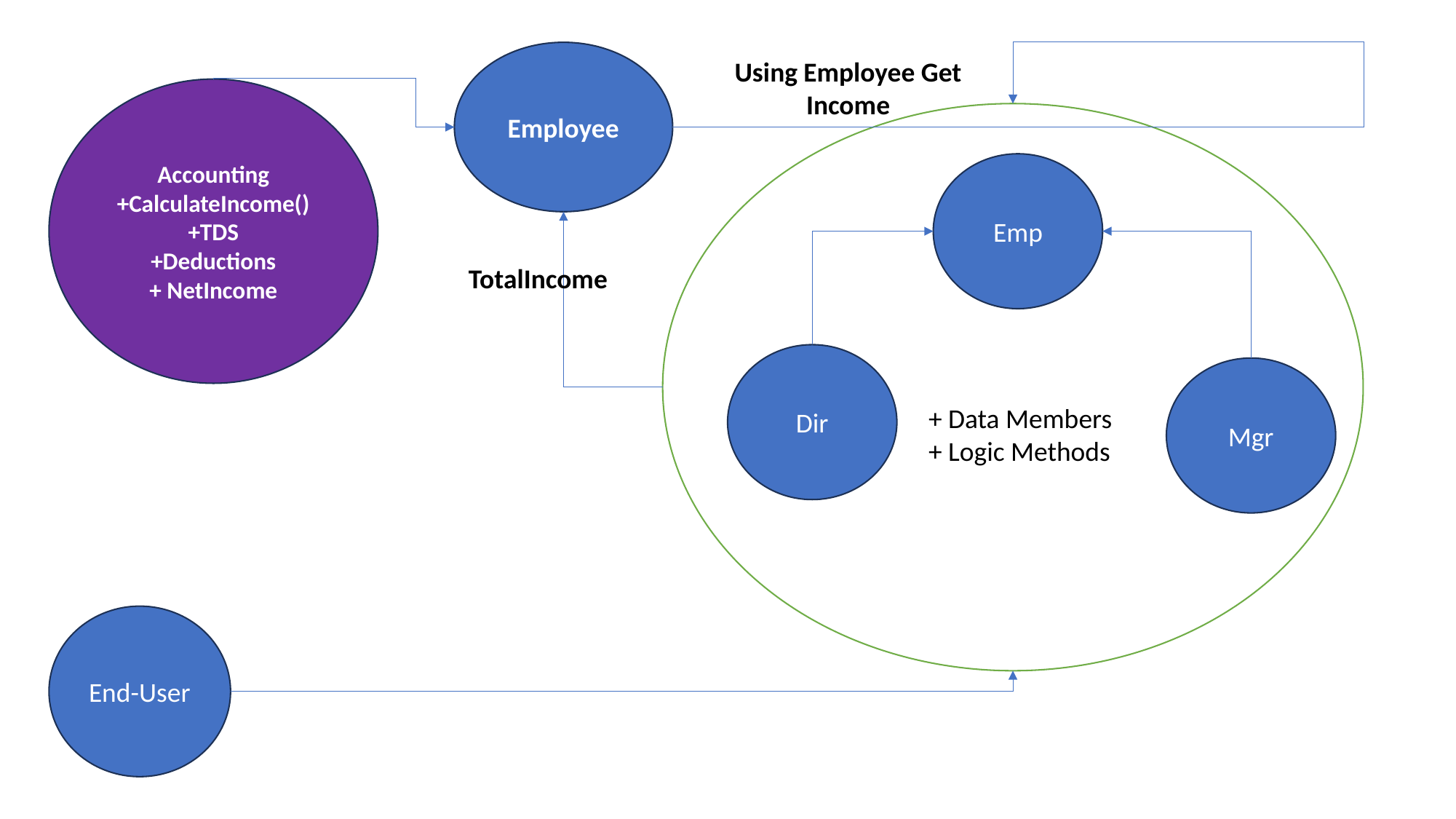

Employee
Using Employee Get Income
Accounting
+CalculateIncome()
+TDS
+Deductions
+ NetIncome

Emp
TotalIncome
Dir
Mgr
+ Data Members
+ Logic Methods
End-User